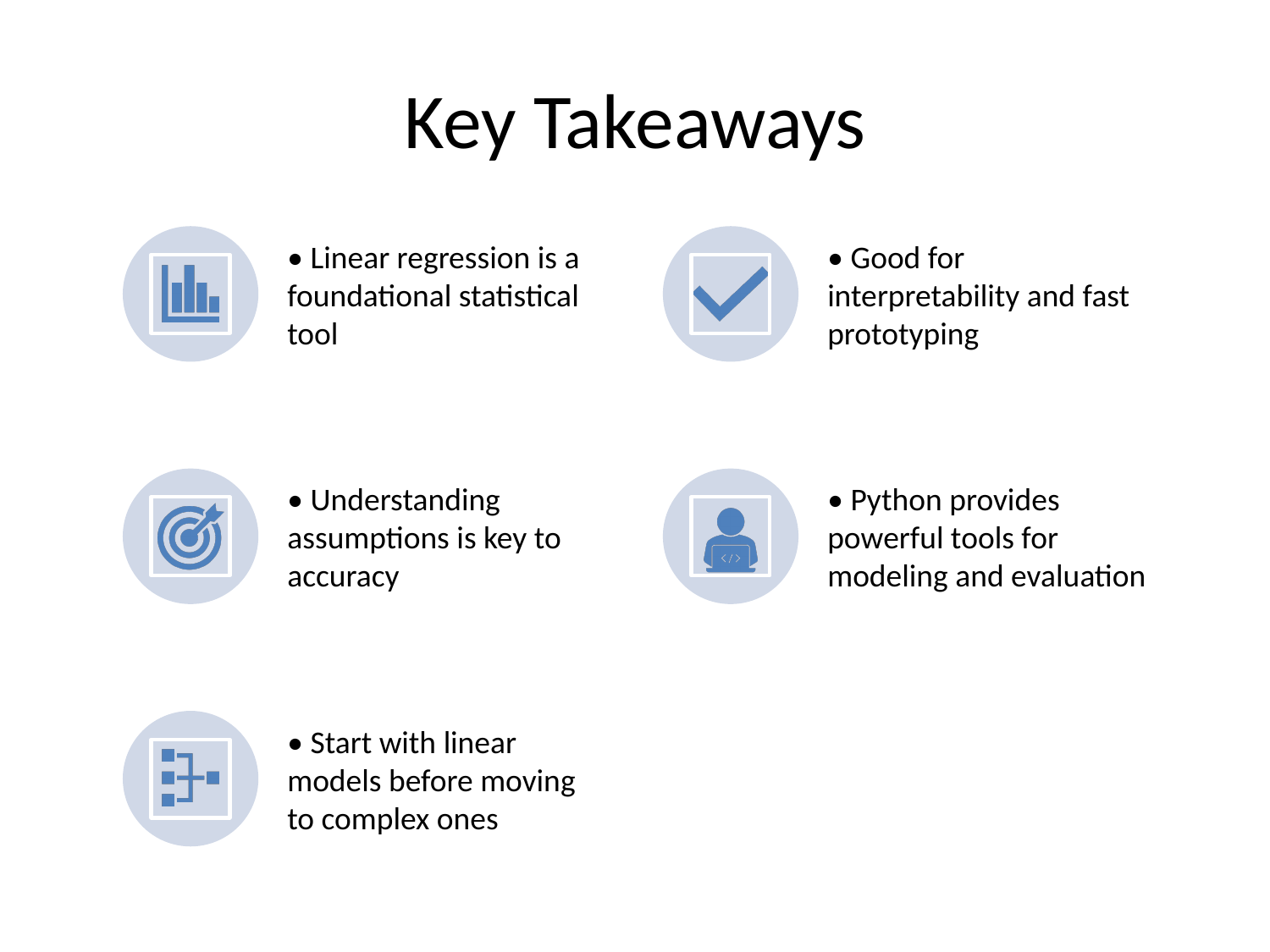

# Key Takeaways
• Linear regression is a foundational statistical tool
• Good for interpretability and fast prototyping
• Understanding assumptions is key to accuracy
• Python provides powerful tools for modeling and evaluation
• Start with linear models before moving to complex ones